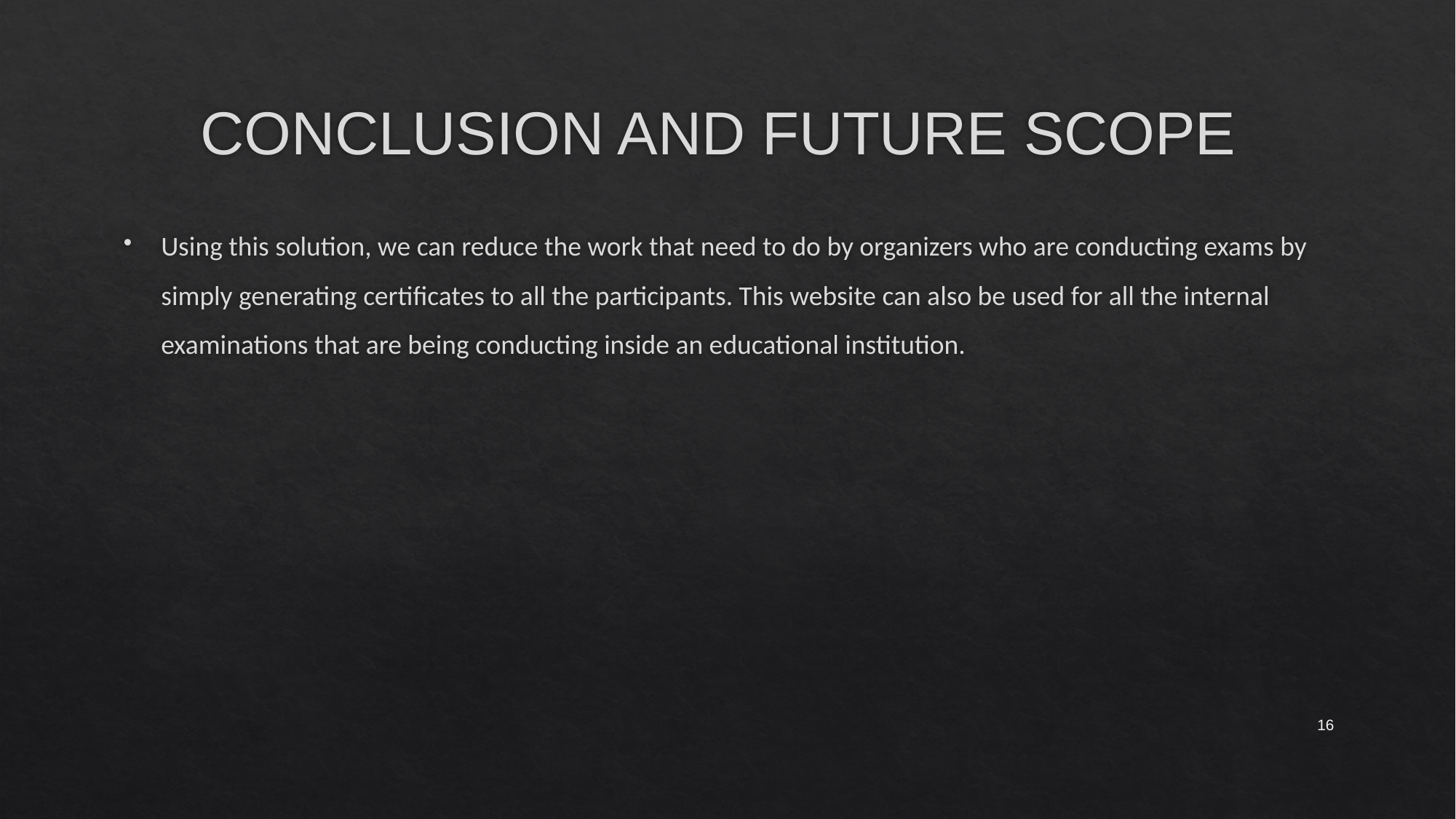

# CONCLUSION AND FUTURE SCOPE
Using this solution, we can reduce the work that need to do by organizers who are conducting exams by simply generating certificates to all the participants. This website can also be used for all the internal examinations that are being conducting inside an educational institution.
16